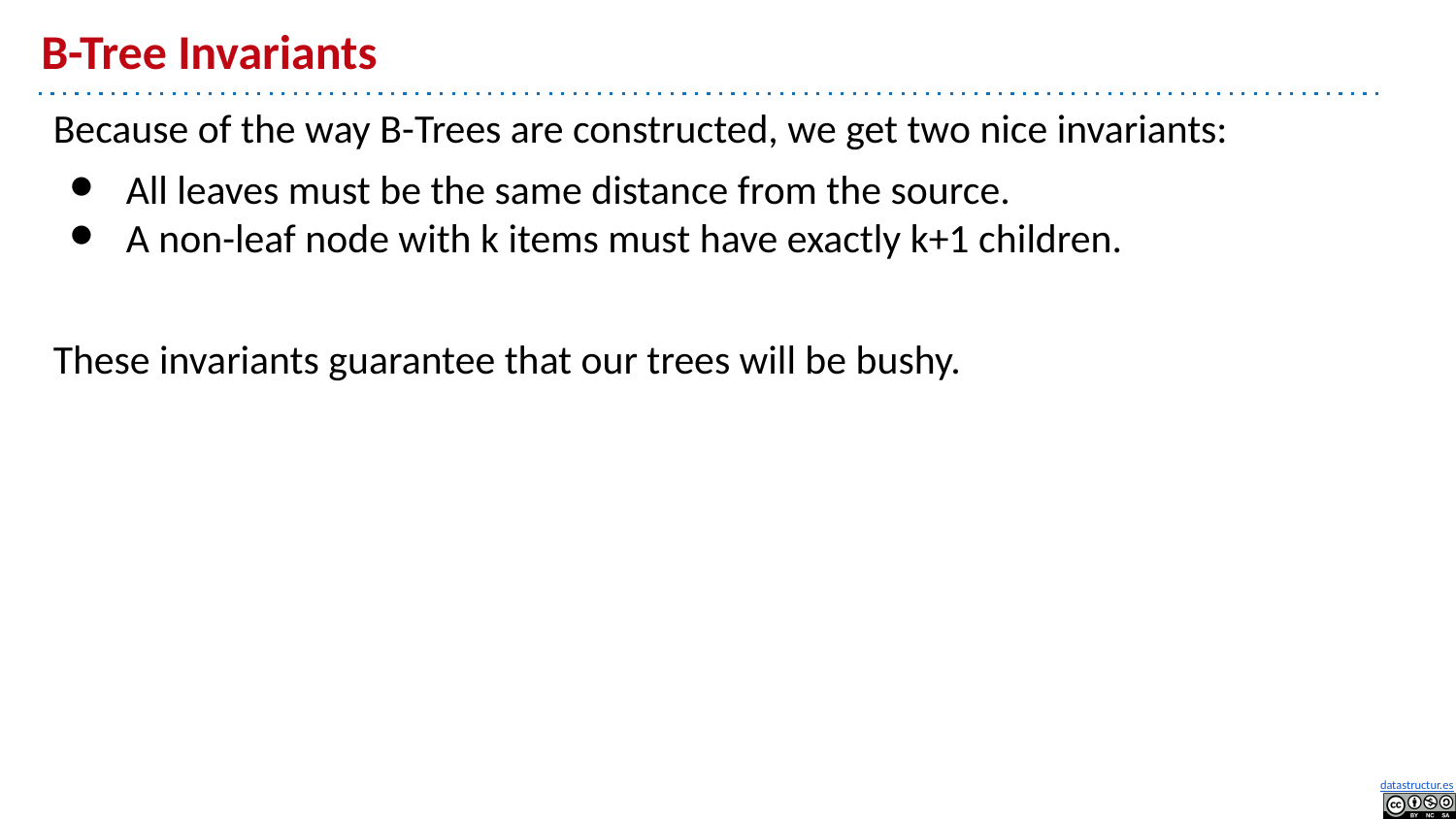

# B-Tree Invariants
Because of the way B-Trees are constructed, we get two nice invariants:
All leaves must be the same distance from the source.
A non-leaf node with k items must have exactly k+1 children.

These invariants guarantee that our trees will be bushy.